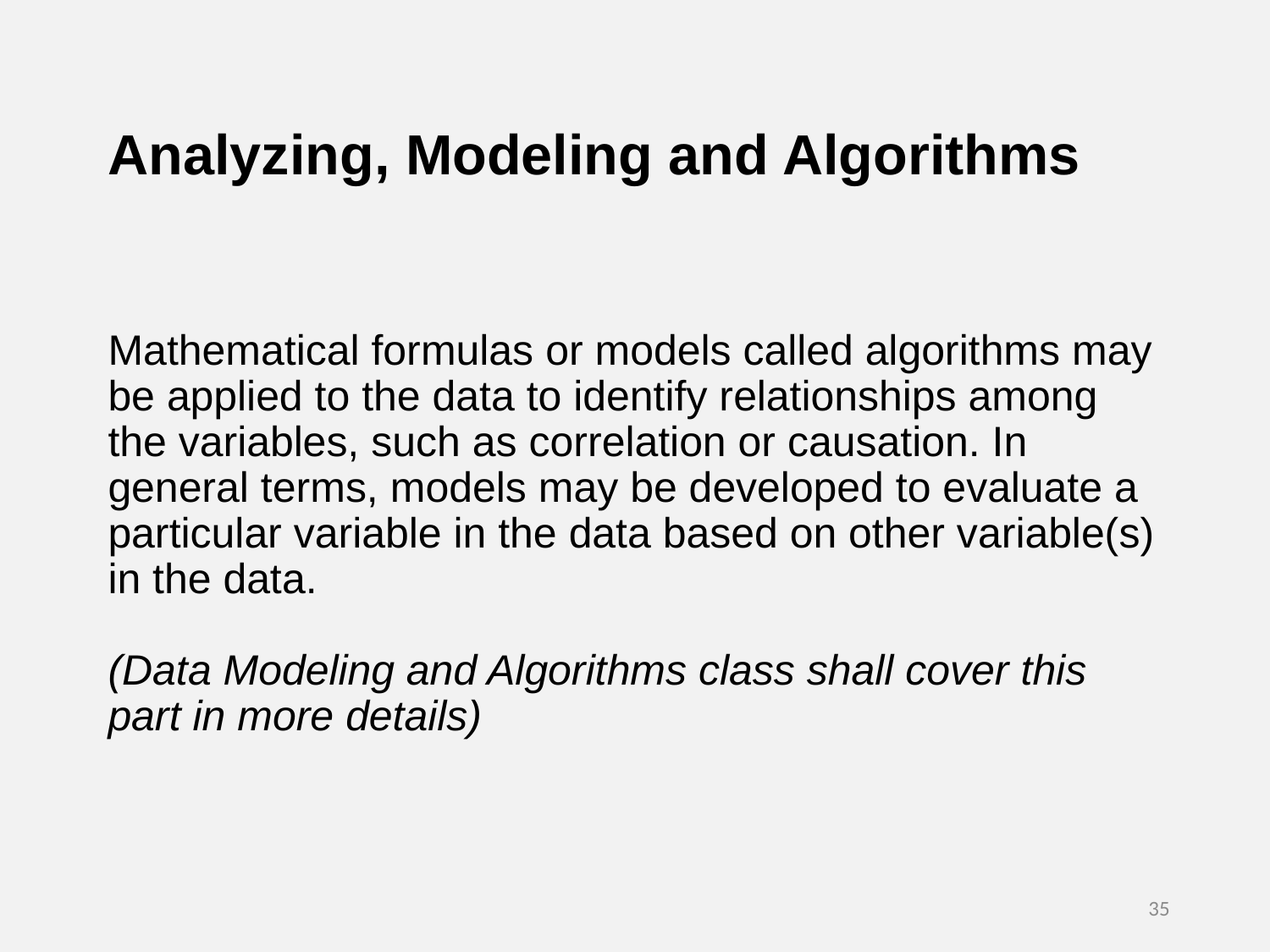

Analyzing, Modeling and Algorithms
Mathematical formulas or models called algorithms may be applied to the data to identify relationships among the variables, such as correlation or causation. In general terms, models may be developed to evaluate a particular variable in the data based on other variable(s) in the data.

(Data Modeling and Algorithms class shall cover this part in more details)
35